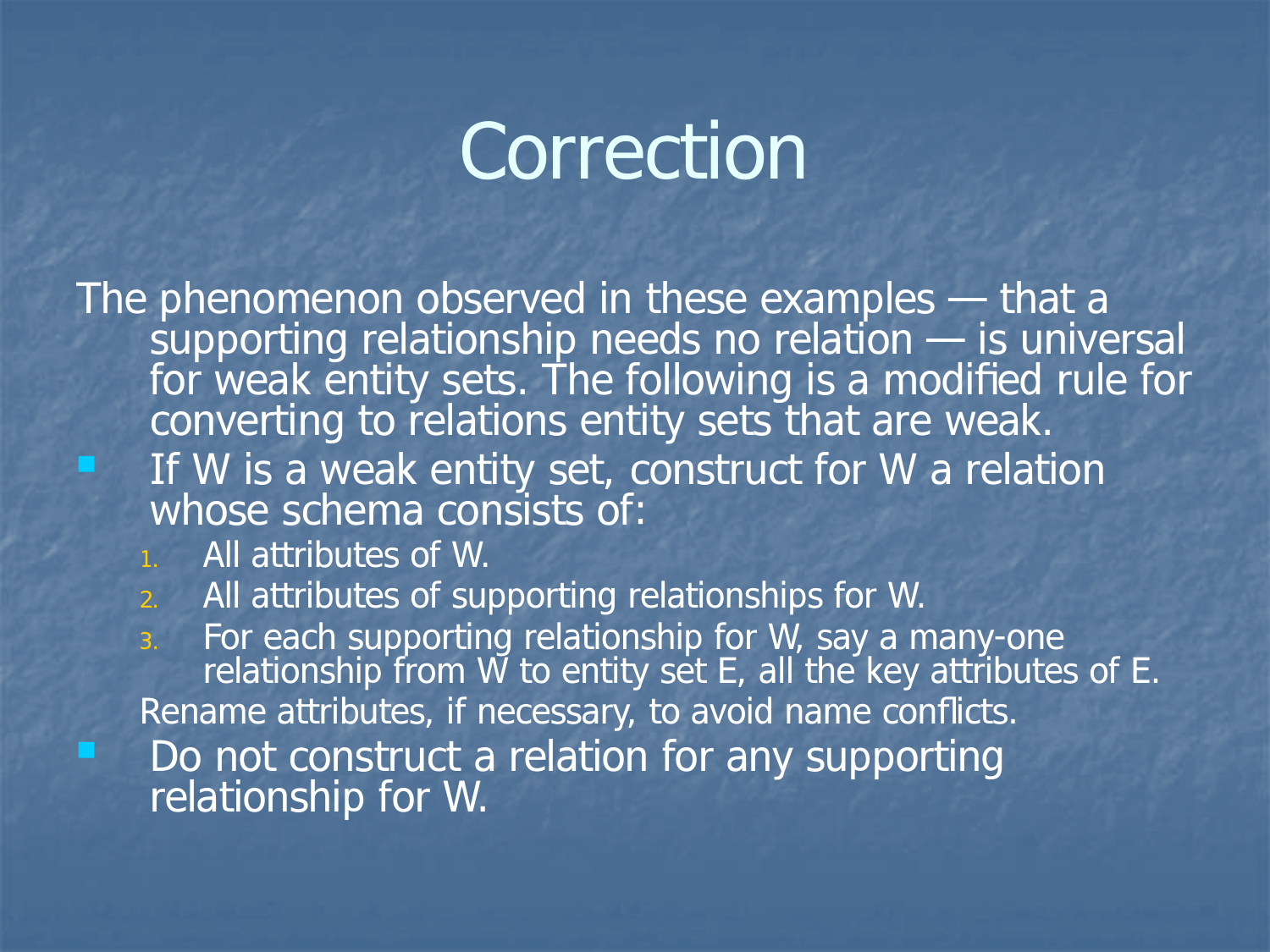

# Correction
The phenomenon observed in these examples — that a supporting relationship needs no relation — is universal for weak entity sets. The following is a modified rule for converting to relations entity sets that are weak.
If W is a weak entity set, construct for W a relation whose schema consists of:
All attributes of W.
All attributes of supporting relationships for W.
For each supporting relationship for W, say a many-one relationship from W to entity set E, all the key attributes of E.
Rename attributes, if necessary, to avoid name conflicts.
Do not construct a relation for any supporting relationship for W.